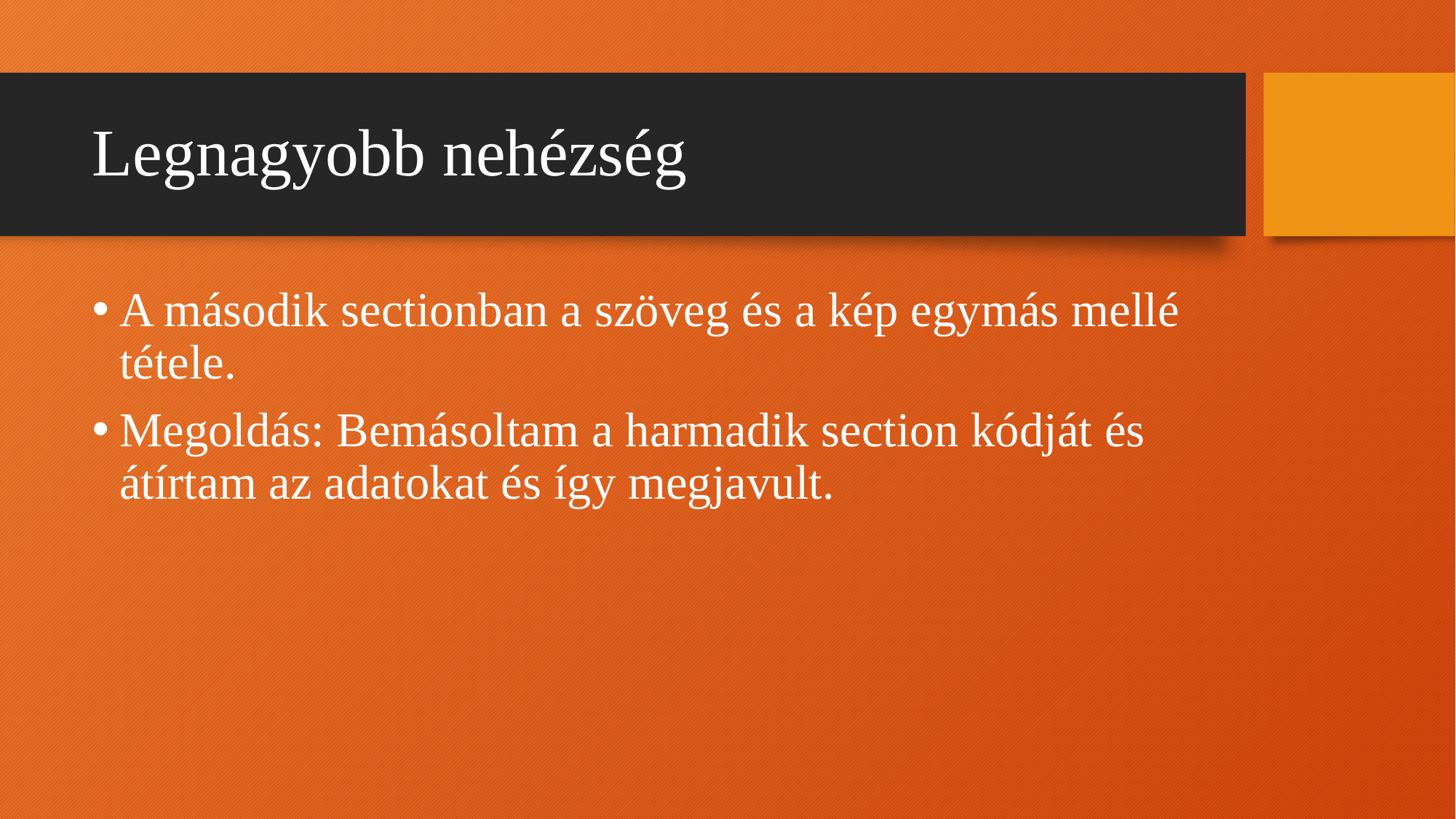

# Legnagyobb nehézség
A második sectionban a szöveg és a kép egymás mellé tétele.
Megoldás: Bemásoltam a harmadik section kódját és átírtam az adatokat és így megjavult.